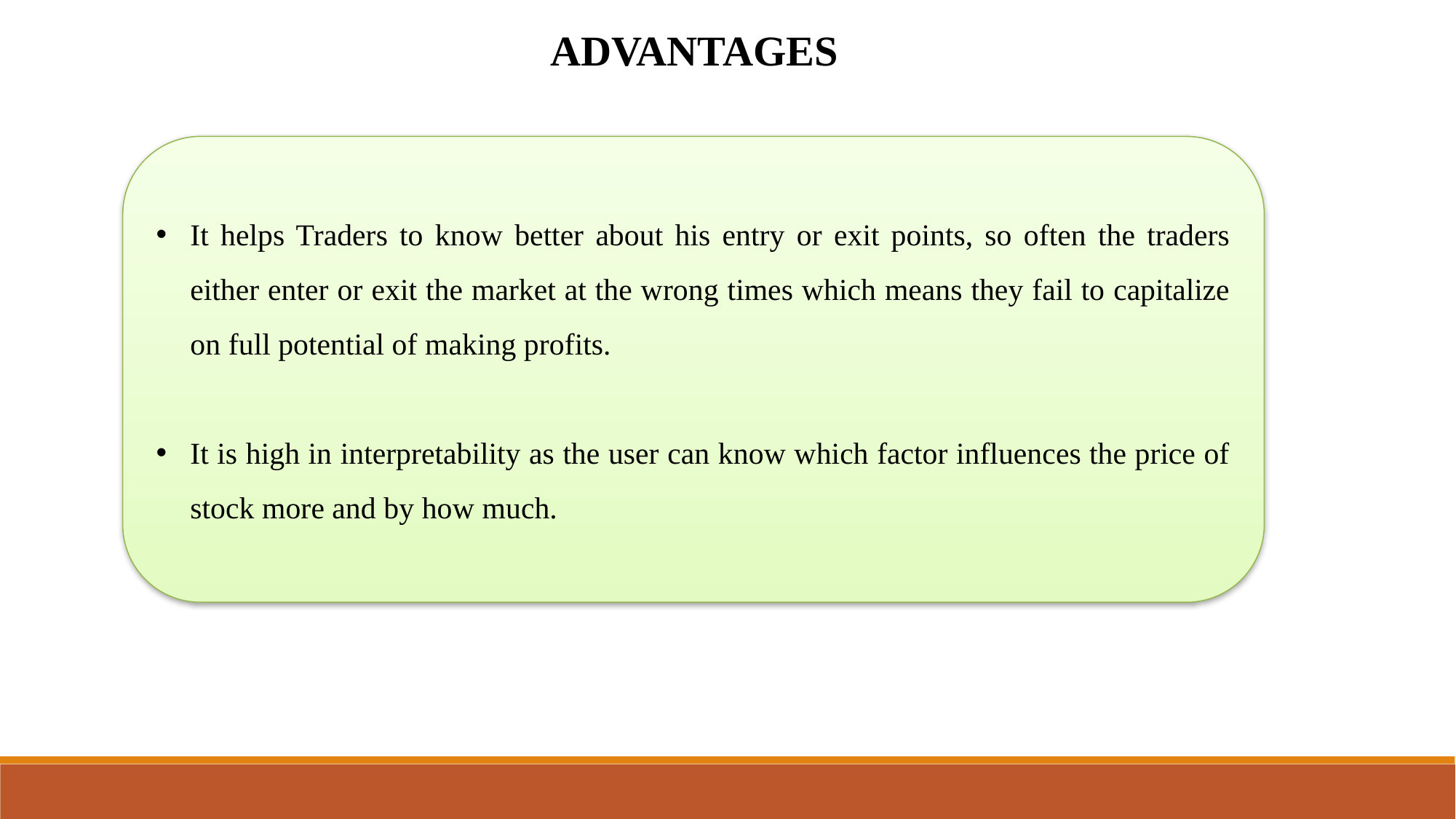

ADVANTAGES

It helps Traders to know better about his entry or exit points, so often the traders either enter or exit the market at the wrong times which means they fail to capitalize on full potential of making profits.

It is high in interpretability as the user can know which factor influences the price of stock more and by how much.